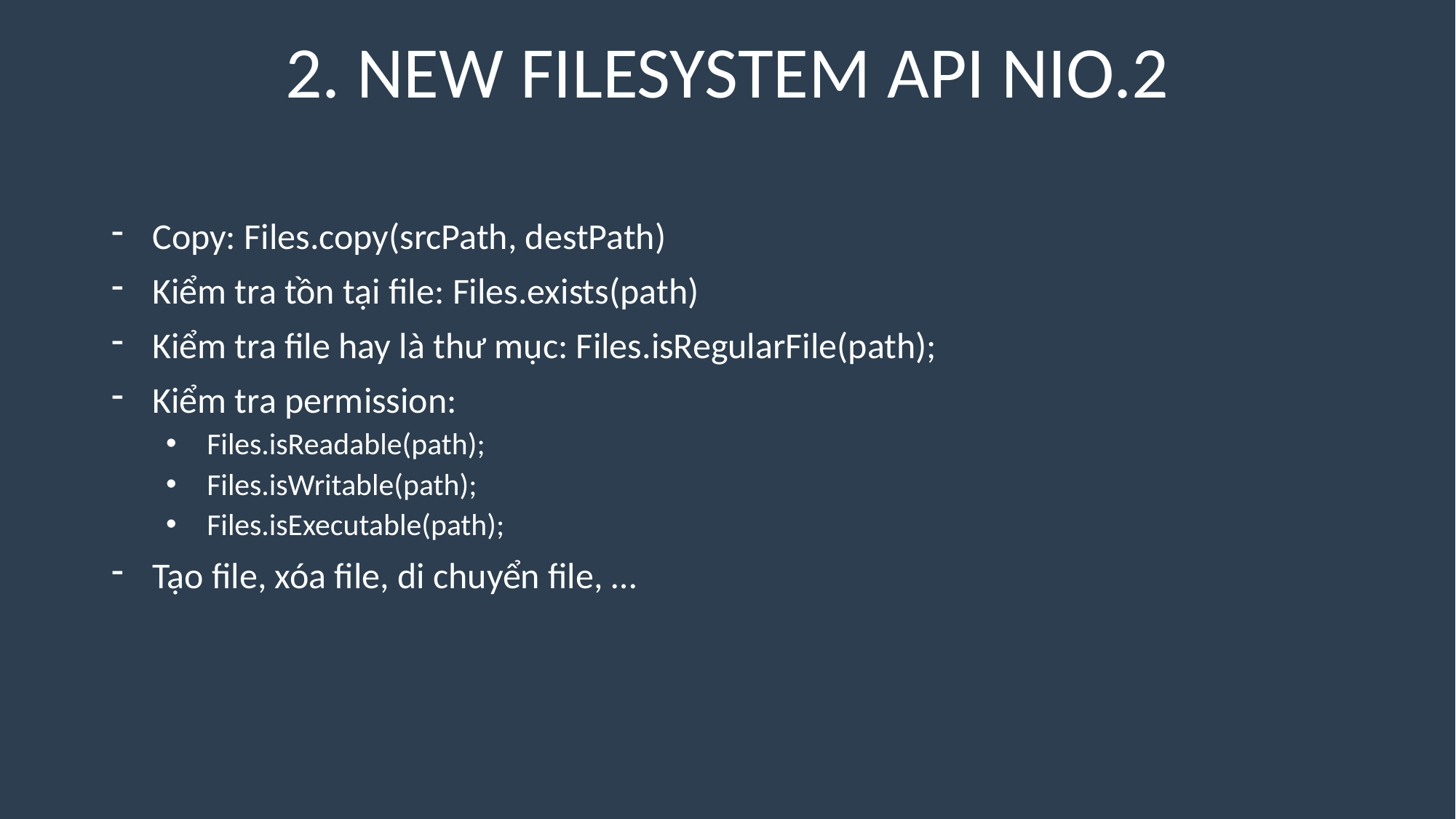

# 2. NEW FILESYSTEM API NIO.2

Copy: Files.copy(srcPath, destPath)
Kiểm tra tồn tại file: Files.exists(path)
Kiểm tra file hay là thư mục: Files.isRegularFile(path);
Kiểm tra permission:
Files.isReadable(path);
Files.isWritable(path);
Files.isExecutable(path);
Tạo file, xóa file, di chuyển file, …